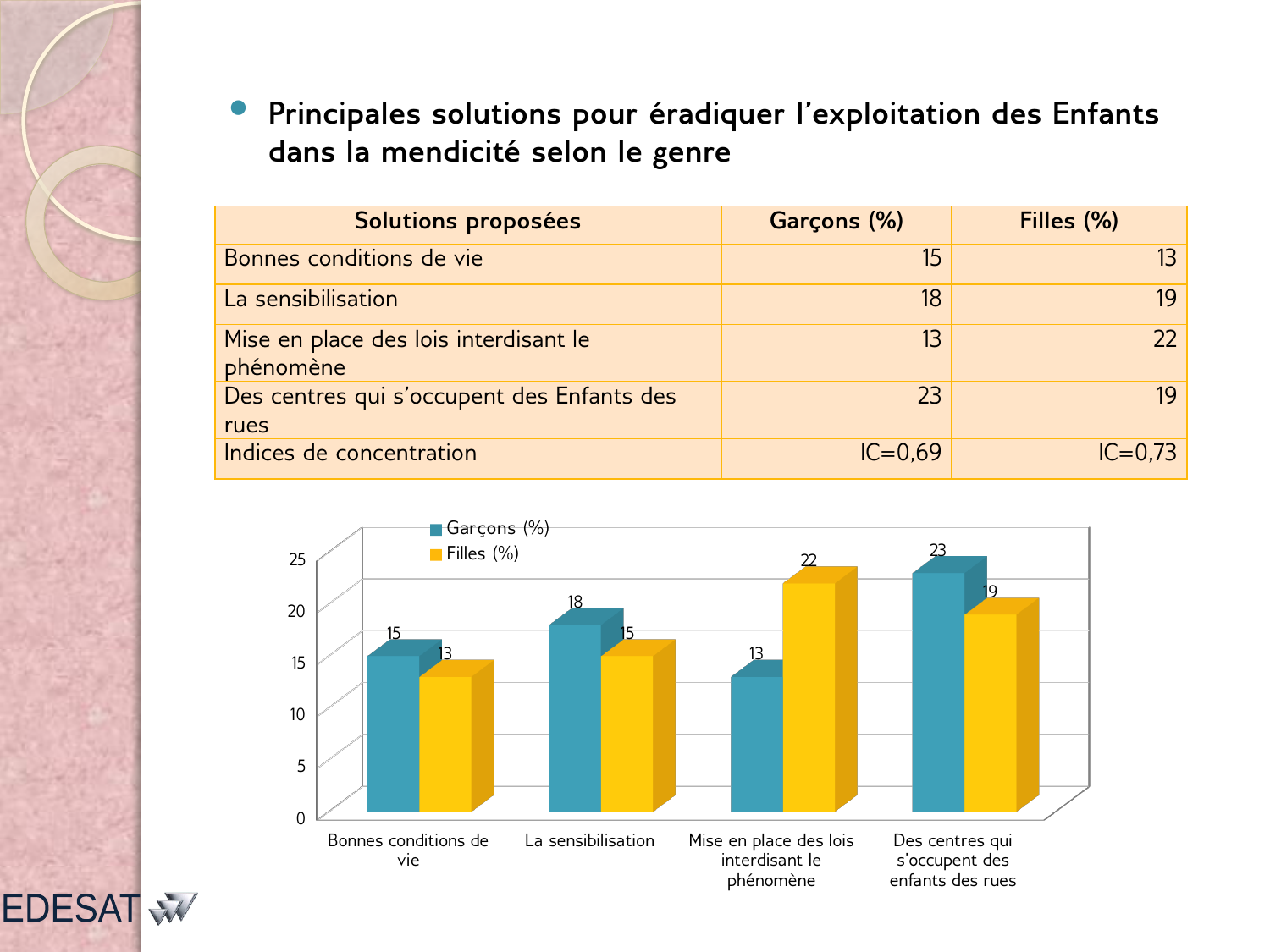

Principales solutions pour éradiquer l’exploitation des Enfants dans la mendicité selon le genre
| Solutions proposées | Garçons (%) | Filles (%) |
| --- | --- | --- |
| Bonnes conditions de vie | 15 | 13 |
| La sensibilisation | 18 | 19 |
| Mise en place des lois interdisant le phénomène | 13 | 22 |
| Des centres qui s’occupent des Enfants des rues | 23 | 19 |
| Indices de concentration | IC=0,69 | IC=0,73 |

[unsupported chart]